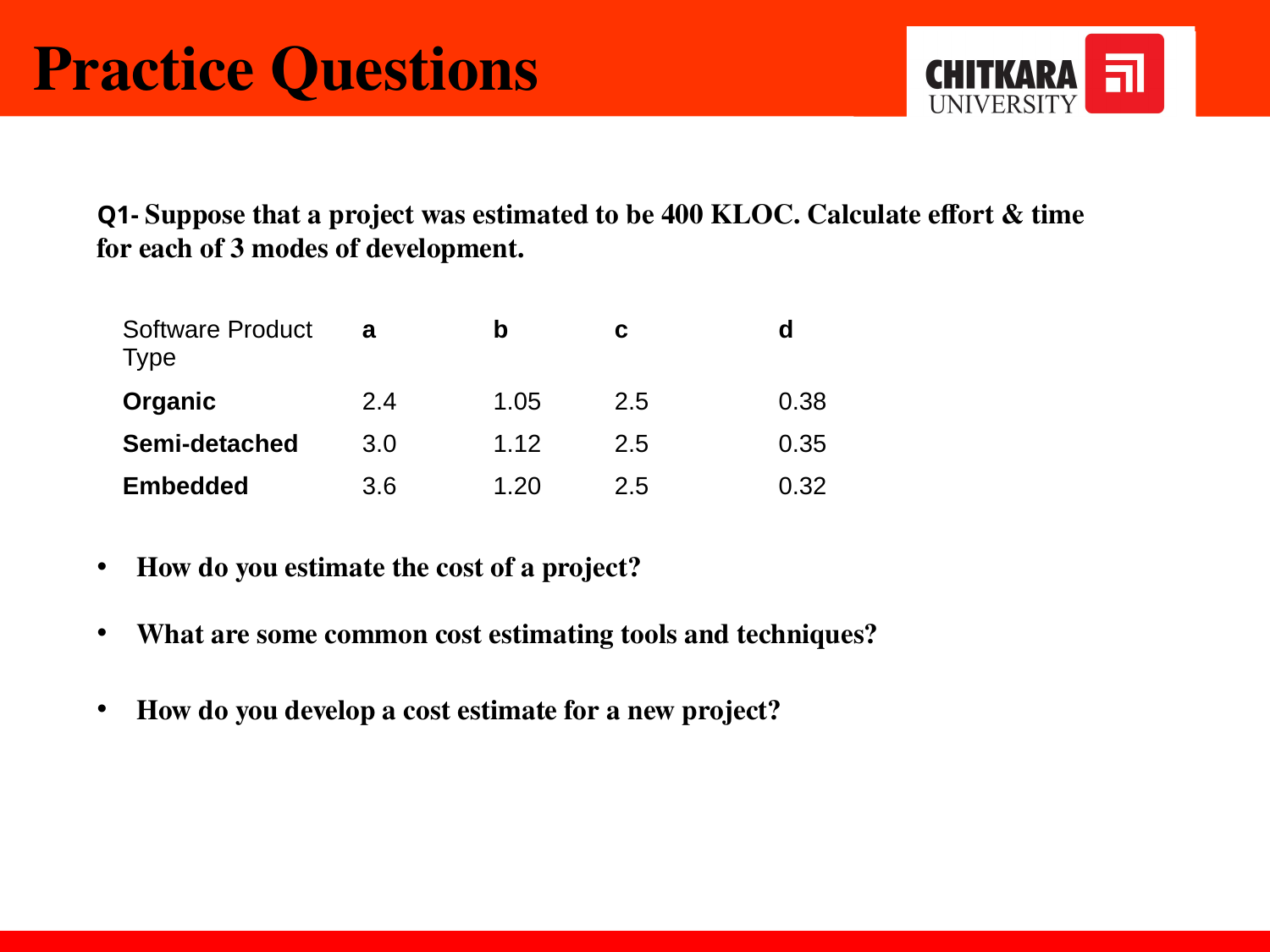

Practice Questions
Q1- Suppose that a project was estimated to be 400 KLOC. Calculate effort & time for each of 3 modes of development.
| Software Product Type | a | b | c | d |
| --- | --- | --- | --- | --- |
| Organic | 2.4 | 1.05 | 2.5 | 0.38 |
| Semi-detached | 3.0 | 1.12 | 2.5 | 0.35 |
| Embedded | 3.6 | 1.20 | 2.5 | 0.32 |
How do you estimate the cost of a project?
What are some common cost estimating tools and techniques?
How do you develop a cost estimate for a new project?